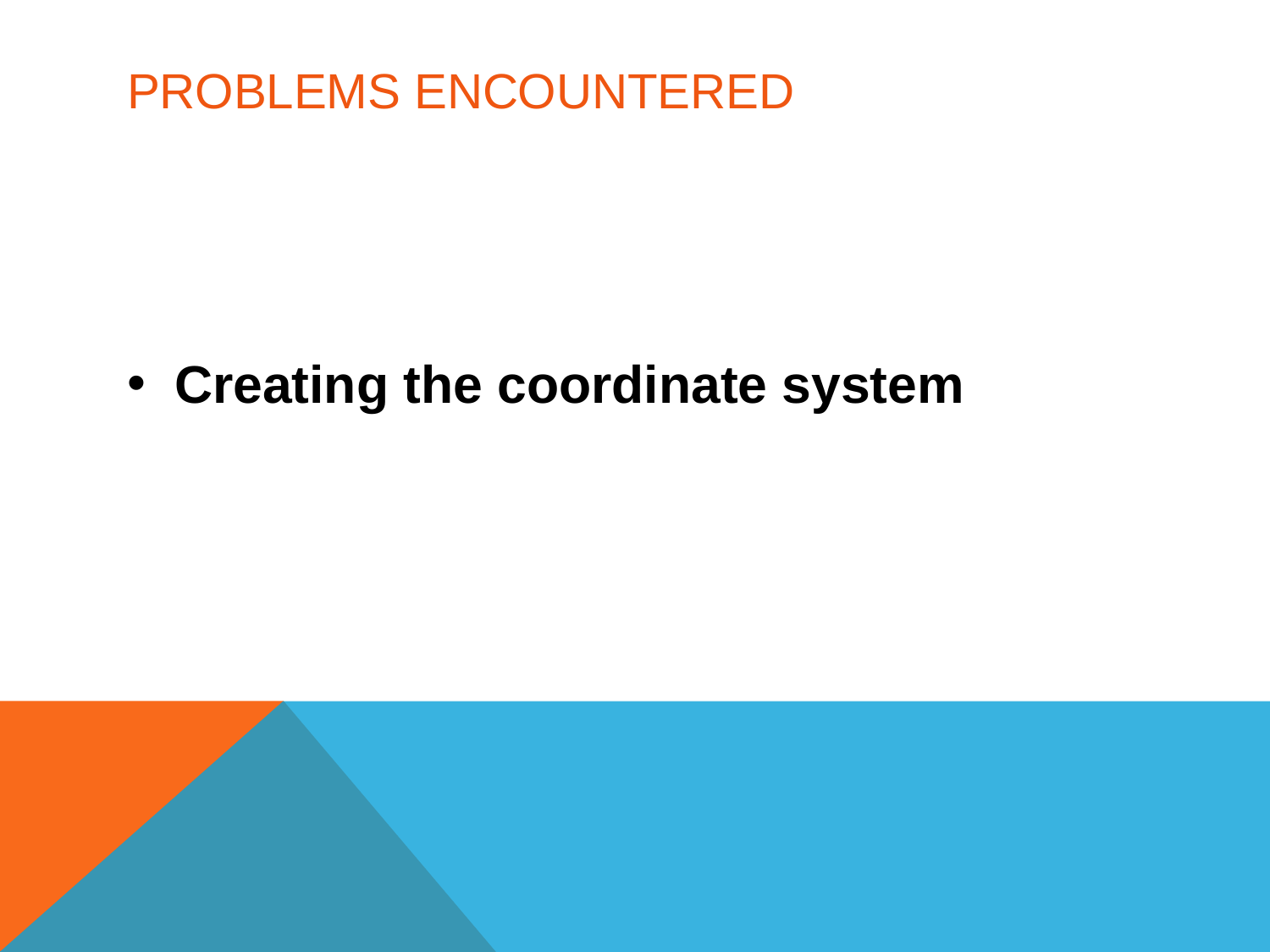

# PROBLEMS ENCOUNTERED

Creating the coordinate system